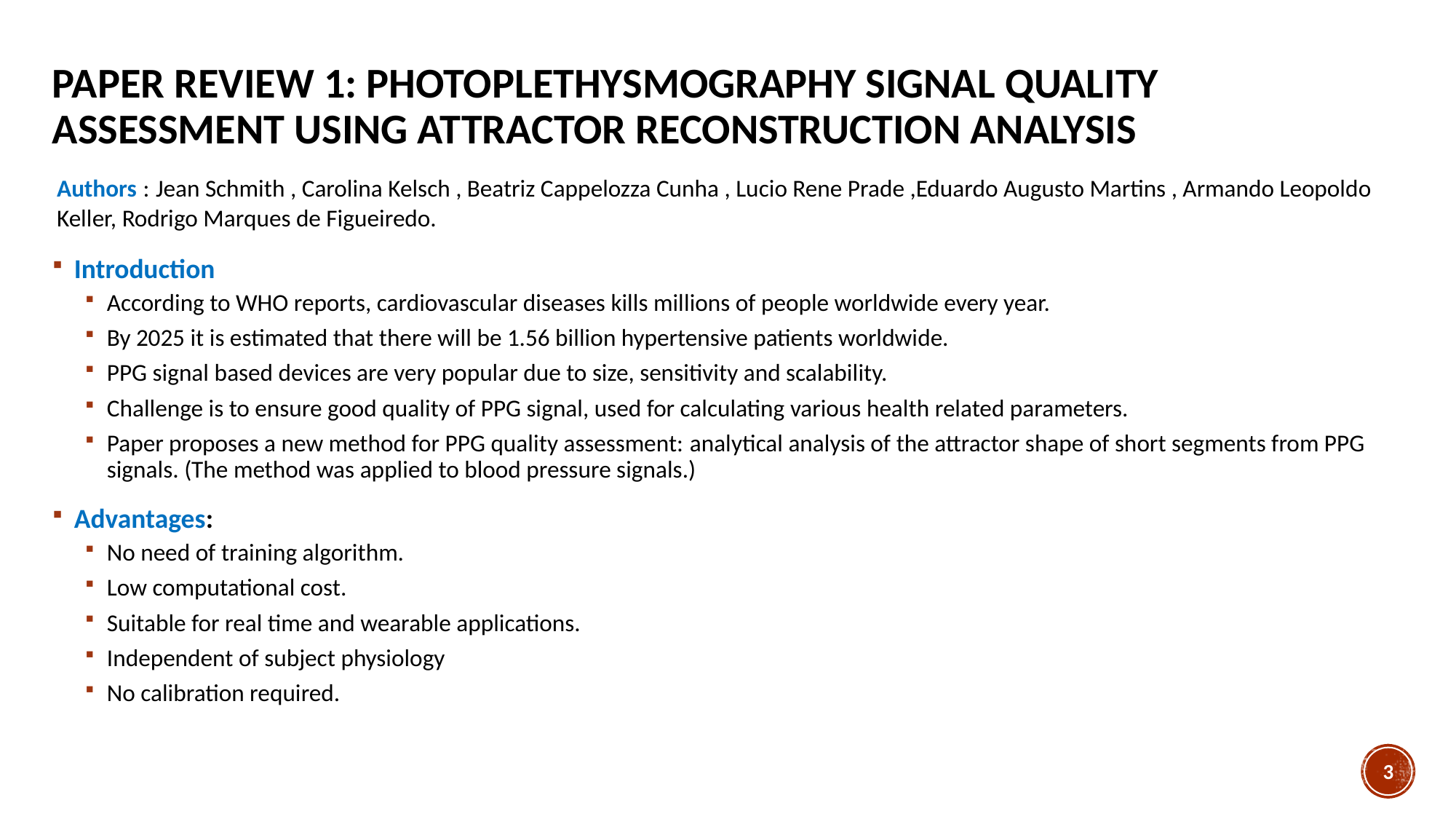

# Paper review 1: Photoplethysmography signal quality assessment using attractor reconstruction analysis
Authors : Jean Schmith , Carolina Kelsch , Beatriz Cappelozza Cunha , Lucio Rene Prade ,Eduardo Augusto Martins , Armando Leopoldo Keller, Rodrigo Marques de Figueiredo.
Introduction
According to WHO reports, cardiovascular diseases kills millions of people worldwide every year.
By 2025 it is estimated that there will be 1.56 billion hypertensive patients worldwide.
PPG signal based devices are very popular due to size, sensitivity and scalability.
Challenge is to ensure good quality of PPG signal, used for calculating various health related parameters.
Paper proposes a new method for PPG quality assessment: analytical analysis of the attractor shape of short segments from PPG signals. (The method was applied to blood pressure signals.)
Advantages:
No need of training algorithm.
Low computational cost.
Suitable for real time and wearable applications.
Independent of subject physiology
No calibration required.

3